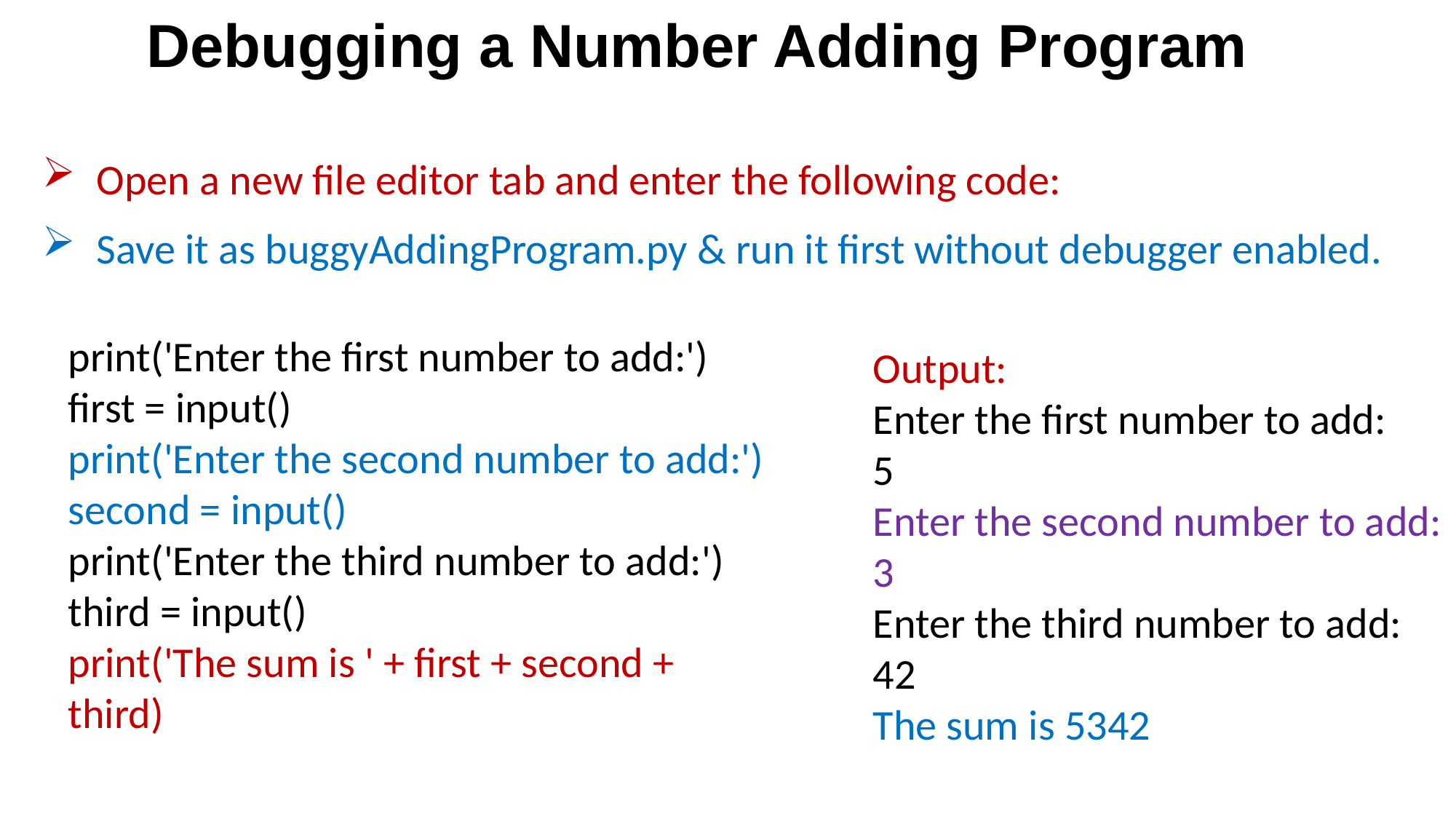

# Debugging a Number Adding Program
Open a new file editor tab and enter the following code:
Save it as buggyAddingProgram.py & run it first without debugger enabled.
print('Enter the first number to add:')
first = input()
print('Enter the second number to add:')
second = input()
print('Enter the third number to add:')
third = input()
print('The sum is ' + first + second + third)
Output:
Enter the first number to add:
5
Enter the second number to add:
3
Enter the third number to add:
42
The sum is 5342